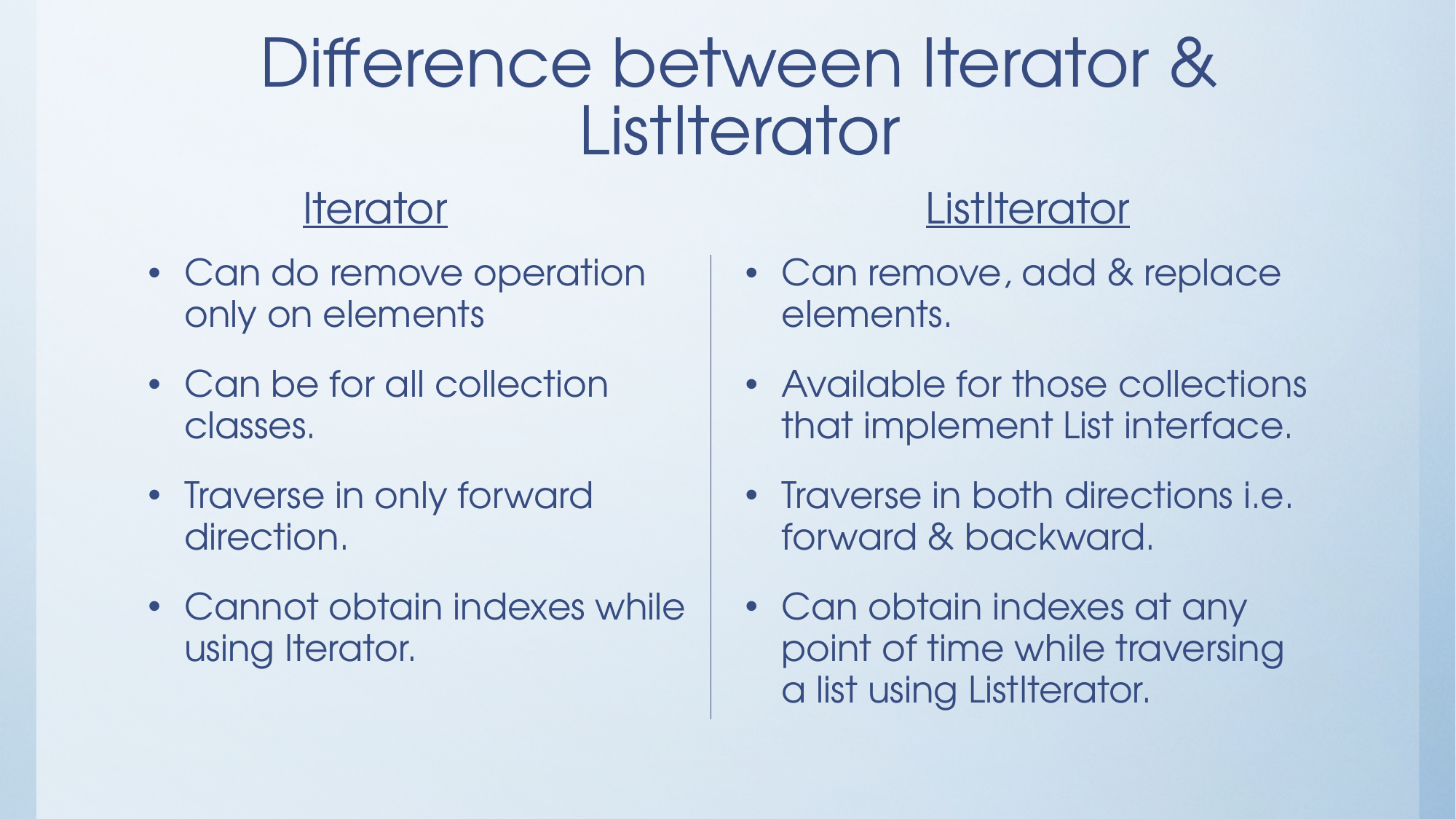

# Difference between Iterator & ListIterator
Iterator
ListIterator
Can do remove operation only on elements
Can be for all collection classes.
Traverse in only forward direction.
Cannot obtain indexes while using Iterator.
Can remove, add & replace elements.
Available for those collections that implement List interface.
Traverse in both directions i.e. forward & backward.
Can obtain indexes at any point of time while traversing a list using ListIterator.